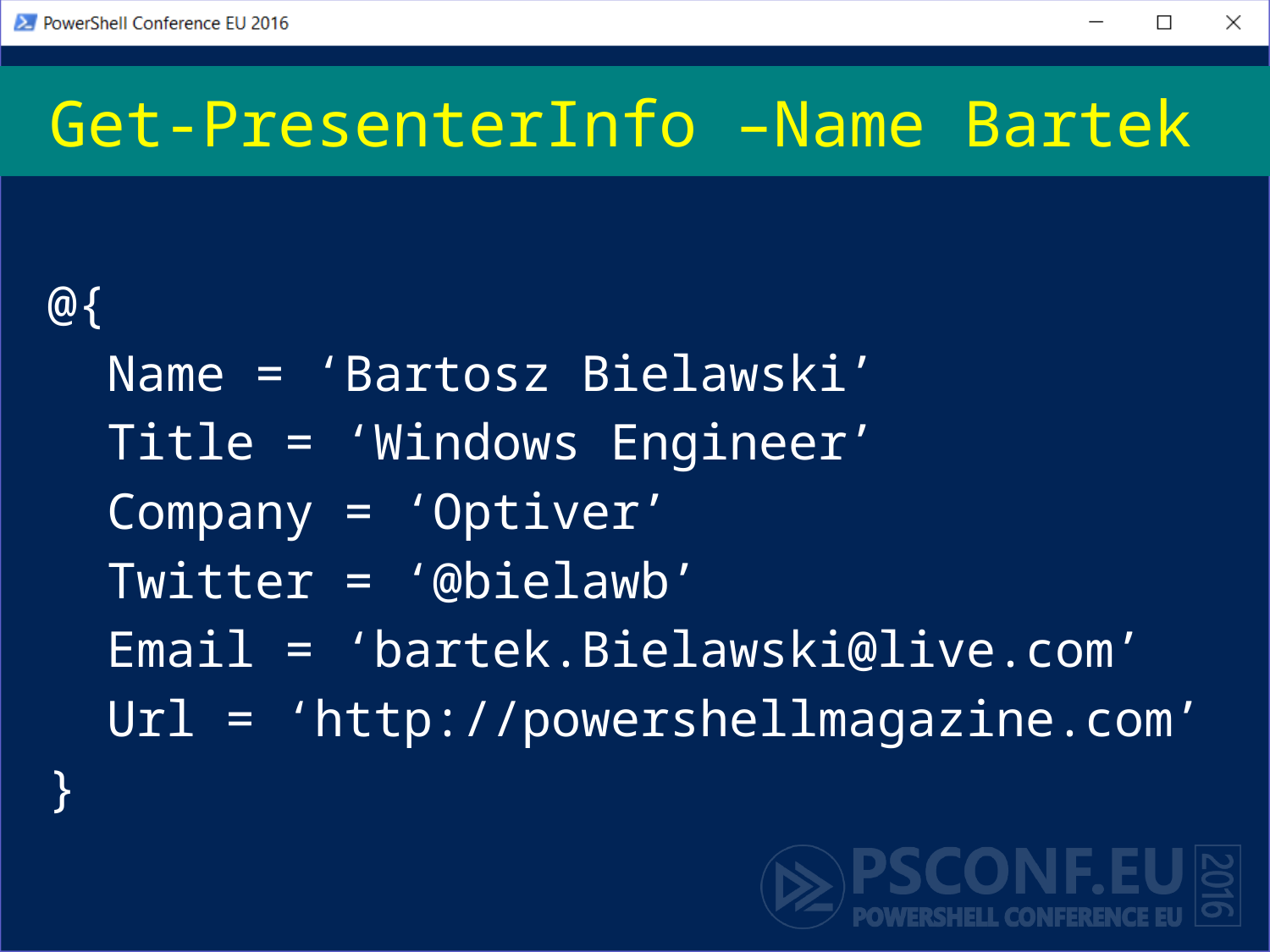

# Get-PresenterInfo –Name Bartek
@{
  Name = ‘Bartosz Bielawski’
  Title = ‘Windows Engineer’
  Company = ‘Optiver’
  Twitter = ‘@bielawb’
  Email = ‘bartek.Bielawski@live.com’
  Url = ‘http://powershellmagazine.com’
}